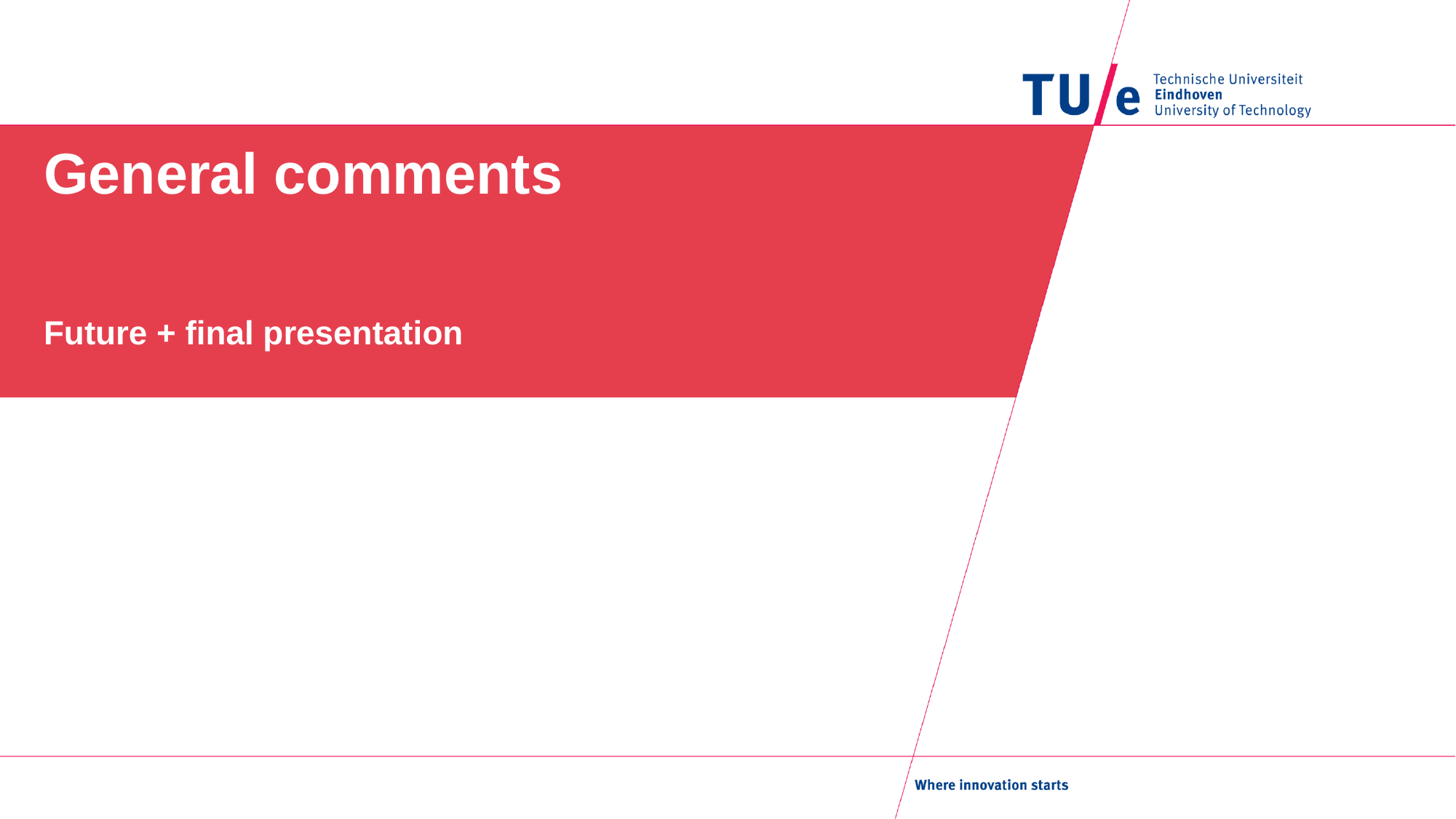

# General comments
Future + final presentation